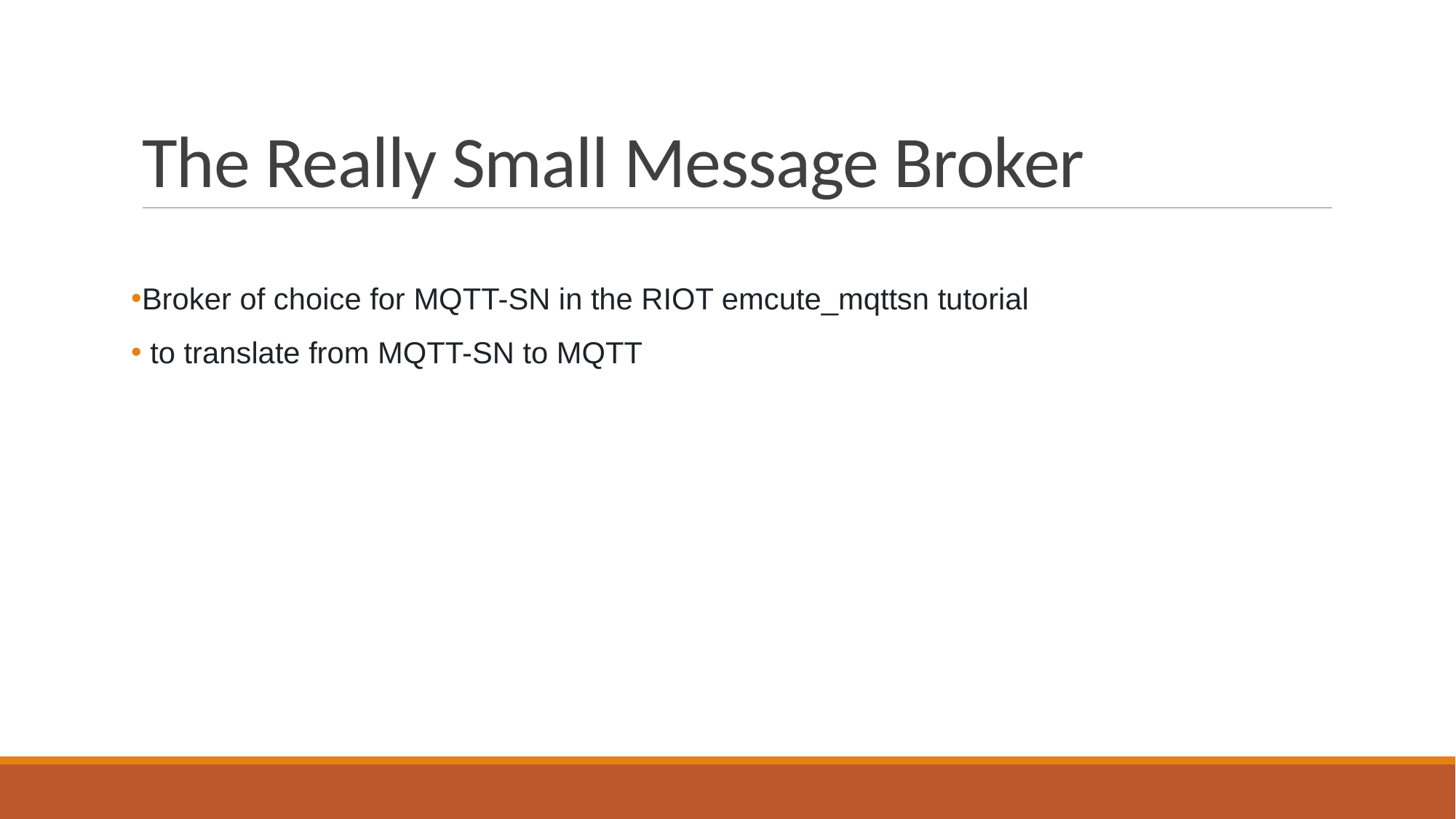

# The Really Small Message Broker

Broker of choice for MQTT-SN in the RIOT emcute_mqttsn tutorial
 to translate from MQTT-SN to MQTT